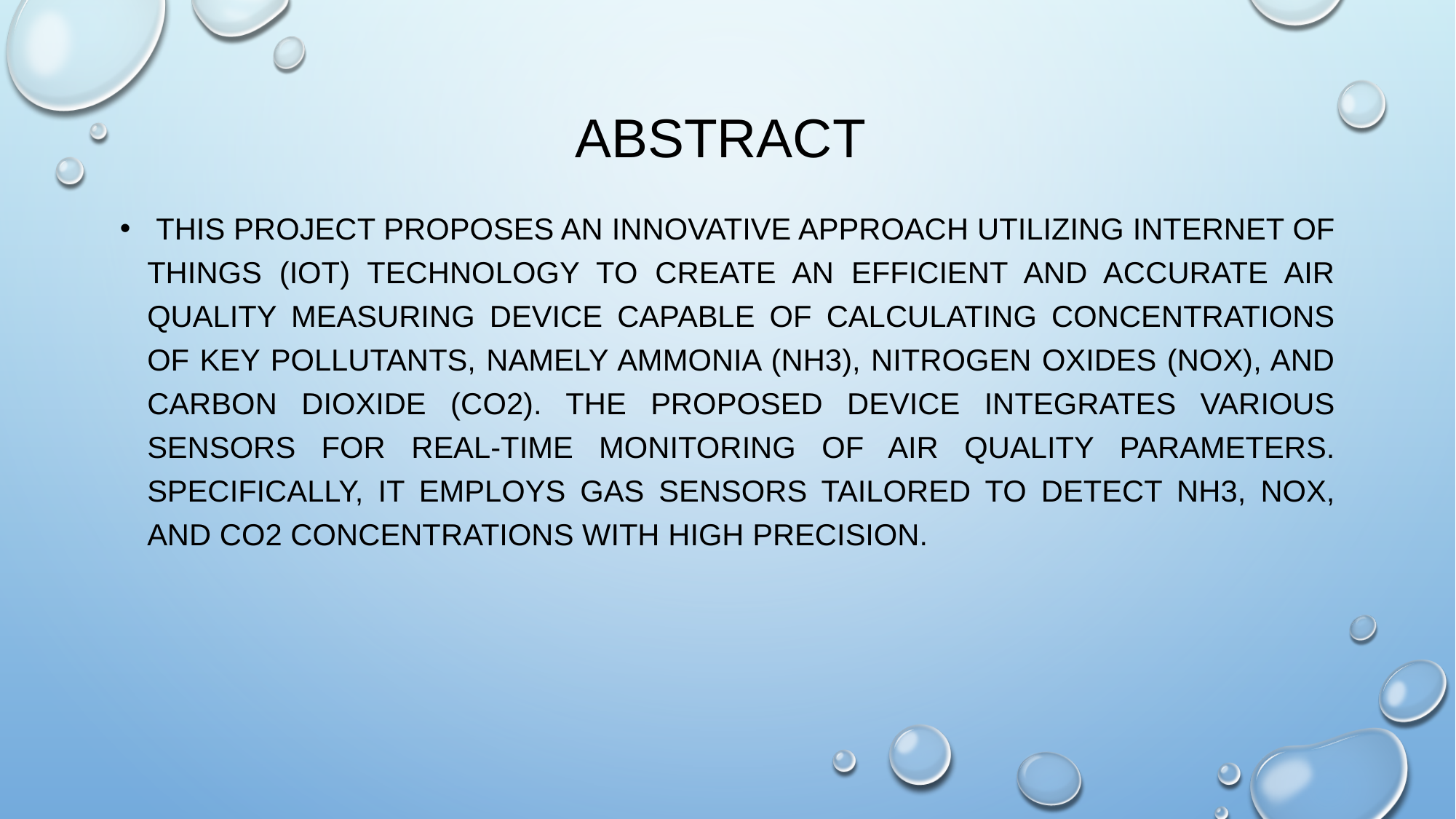

# Abstract
 This project proposes an innovative approach utilizing Internet of Things (IoT) technology to create an efficient and accurate air quality measuring device capable of calculating concentrations of key pollutants, namely Ammonia (NH3), Nitrogen Oxides (NOx), and Carbon Dioxide (CO2). The proposed device integrates various sensors for real-time monitoring of air quality parameters. Specifically, it employs gas sensors tailored to detect NH3, NOx, and CO2 concentrations with high precision.